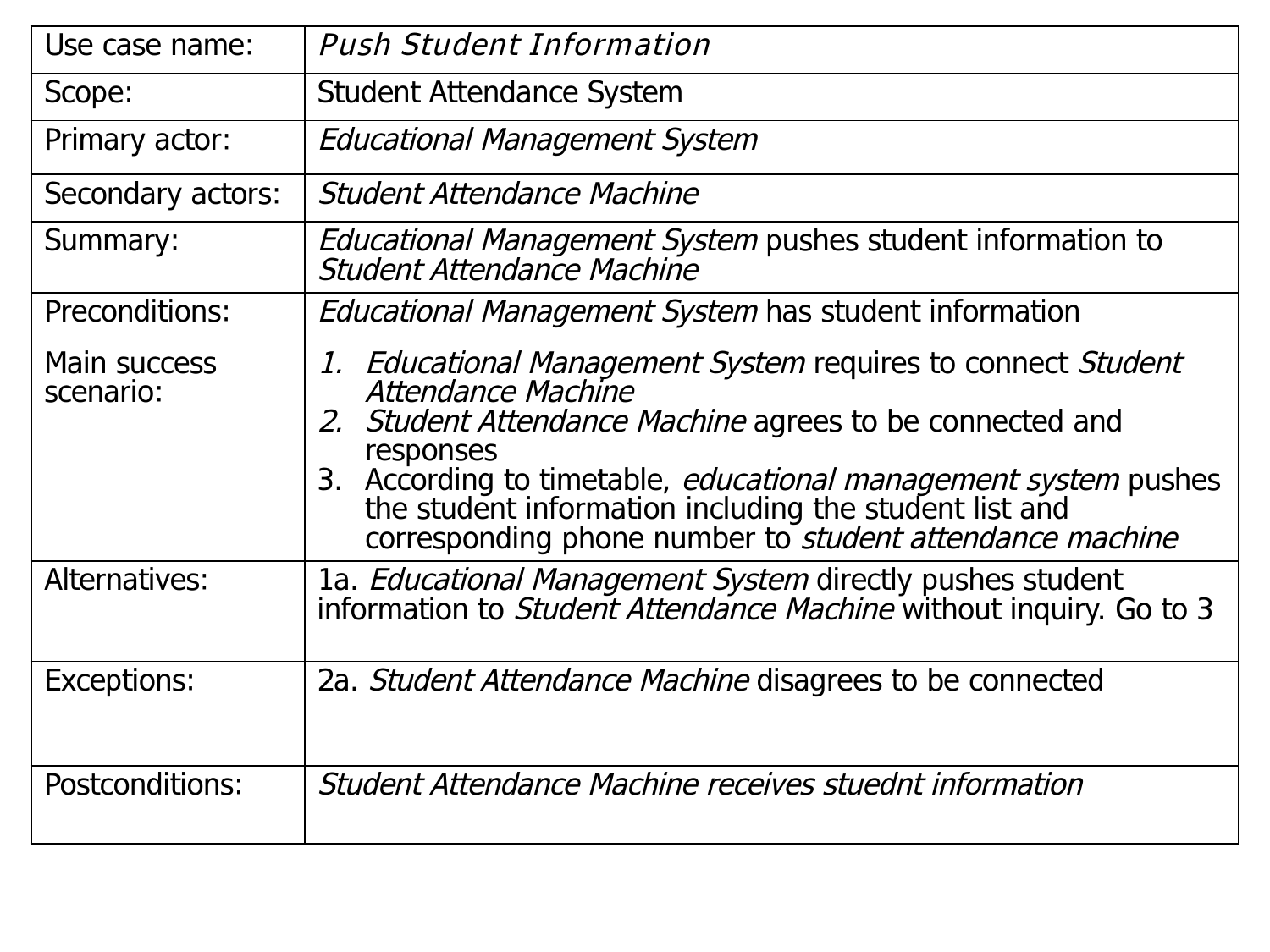

| Use case name: | Push Student Information |
| --- | --- |
| Scope: | Student Attendance System |
| Primary actor: | Educational Management System |
| Secondary actors: | Student Attendance Machine |
| Summary: | Educational Management System pushes student information to Student Attendance Machine |
| Preconditions: | Educational Management System has student information |
| Main success scenario: | Educational Management System requires to connect Student Attendance Machine Student Attendance Machine agrees to be connected and responses According to timetable, educational management system pushes the student information including the student list and corresponding phone number to student attendance machine |
| Alternatives: | 1a. Educational Management System directly pushes student information to Student Attendance Machine without inquiry. Go to 3 |
| Exceptions: | 2a. Student Attendance Machine disagrees to be connected |
| Postconditions: | Student Attendance Machine receives stuednt information |